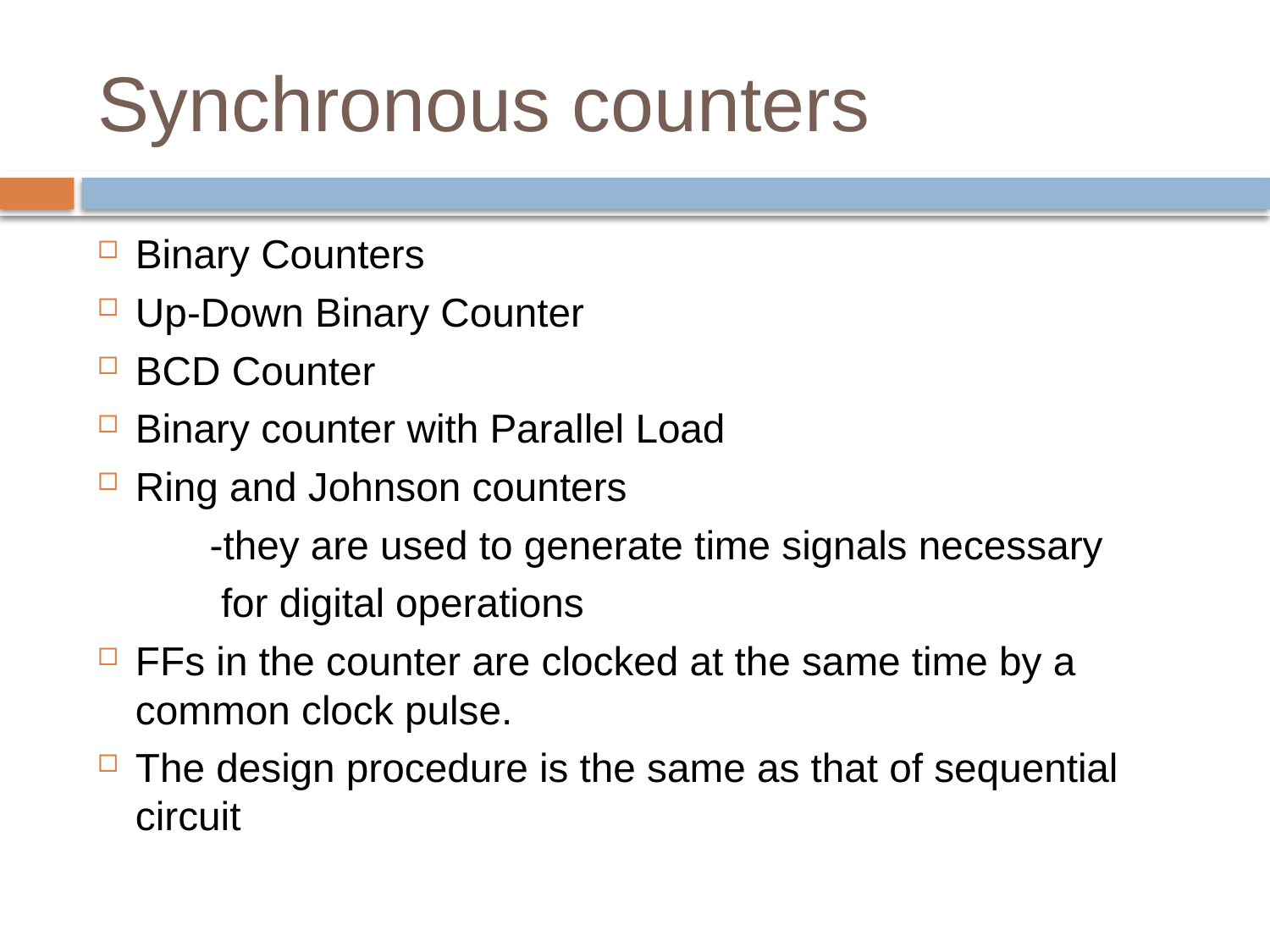

# Synchronous counters
Binary Counters
Up-Down Binary Counter
BCD Counter
Binary counter with Parallel Load
Ring and Johnson counters
          -they are used to generate time signals necessary
           for digital operations
FFs in the counter are clocked at the same time by a common clock pulse.
The design procedure is the same as that of sequential circuit